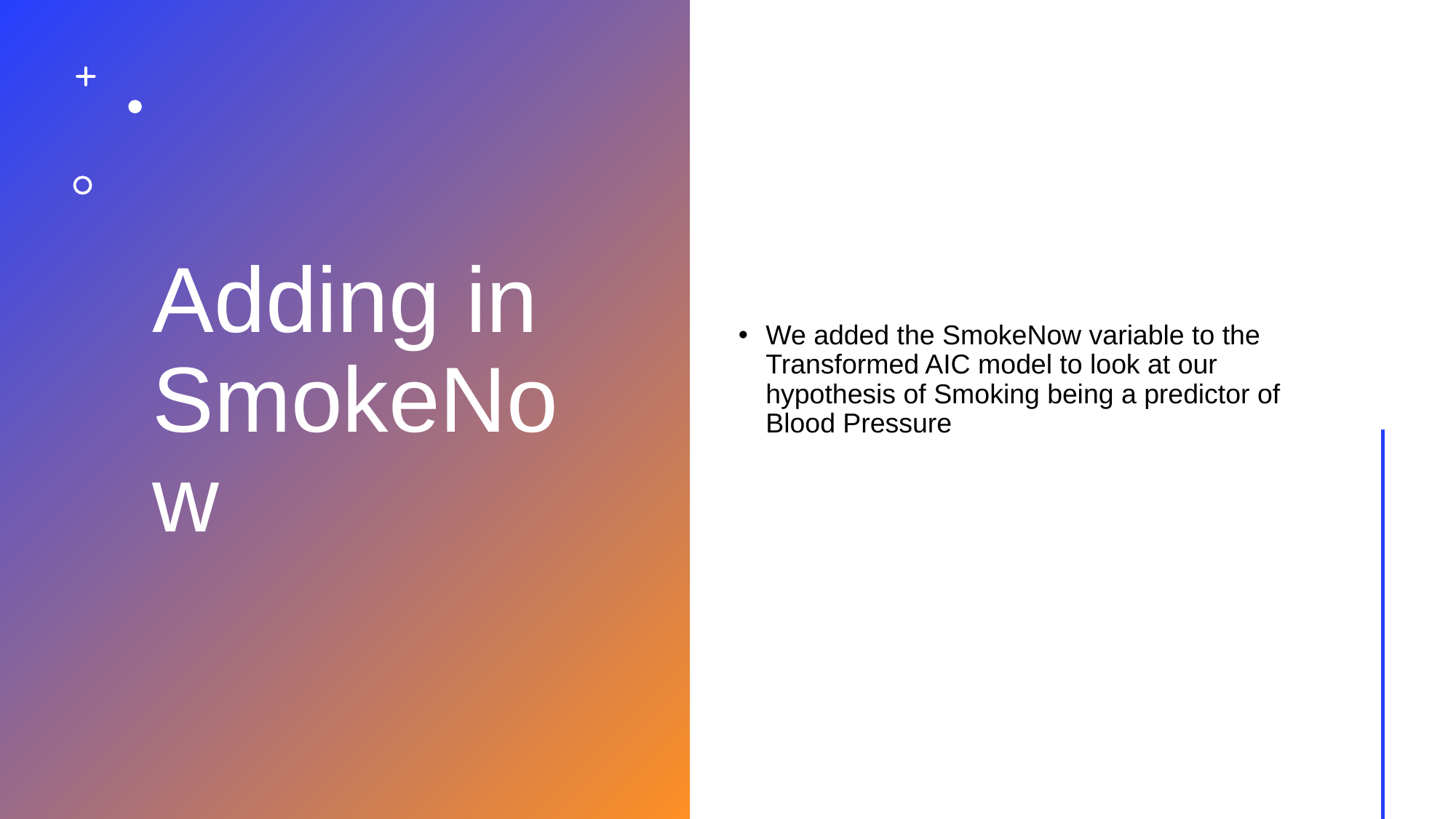

# Adding in SmokeNow
We added the SmokeNow variable to the Transformed AIC model to look at our hypothesis of Smoking being a predictor of Blood Pressure